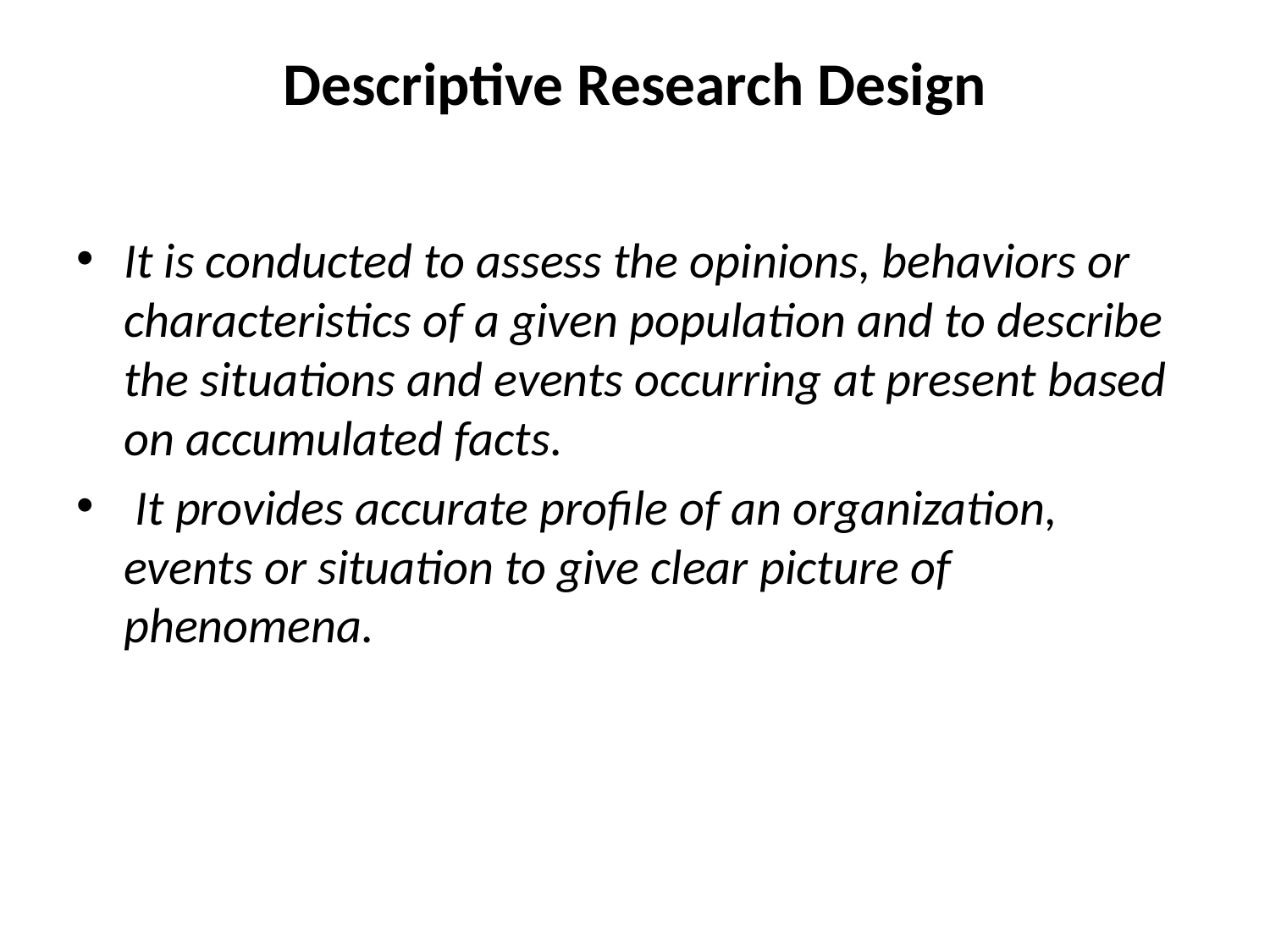

# Descriptive Research Design
It is conducted to assess the opinions, behaviors or characteristics of a given population and to describe the situations and events occurring at present based on accumulated facts.
 It provides accurate profile of an organization, events or situation to give clear picture of phenomena.